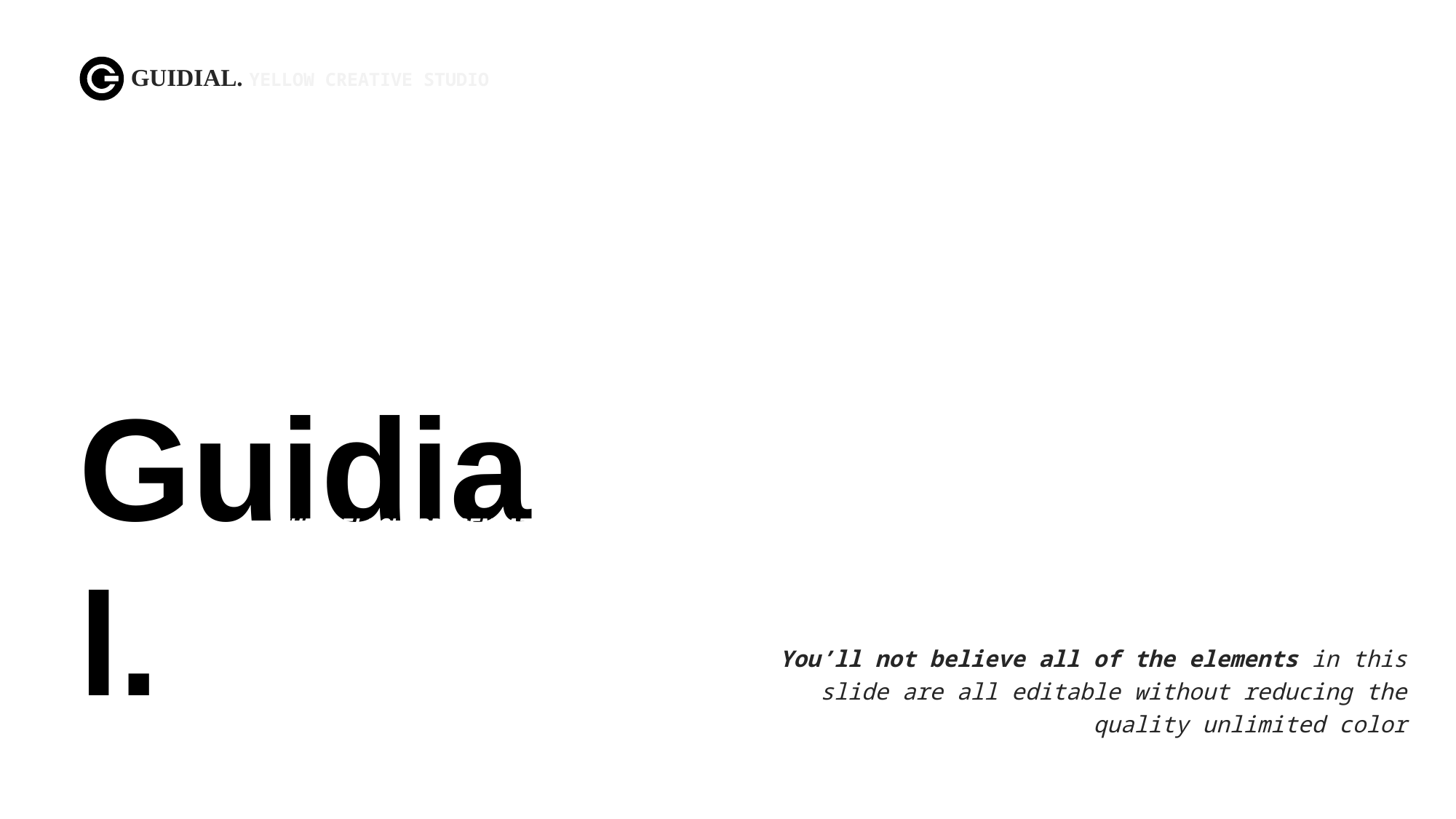

GUIDIAL. YELLOW CREATIVE STUDIO
Guidial.
THE YELLOW PRESENTATION

You’ll not believe all of the elements in this slide are all editable without reducing the quality unlimited color